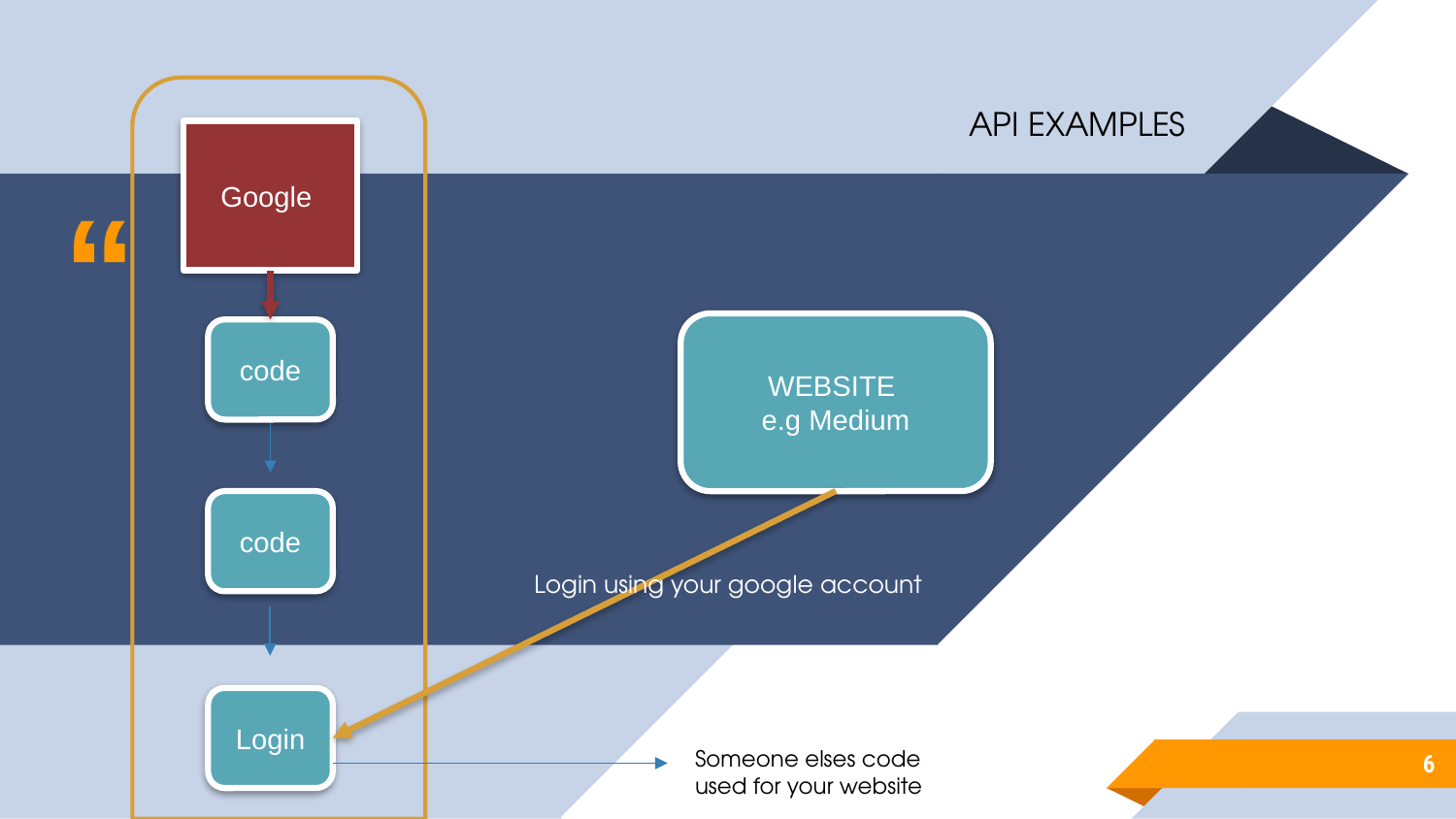

API EXAMPLES
Google
WEBSITE
e.g Medium
code
code
Login using your google account
Login
Someone elses code used for your website
6